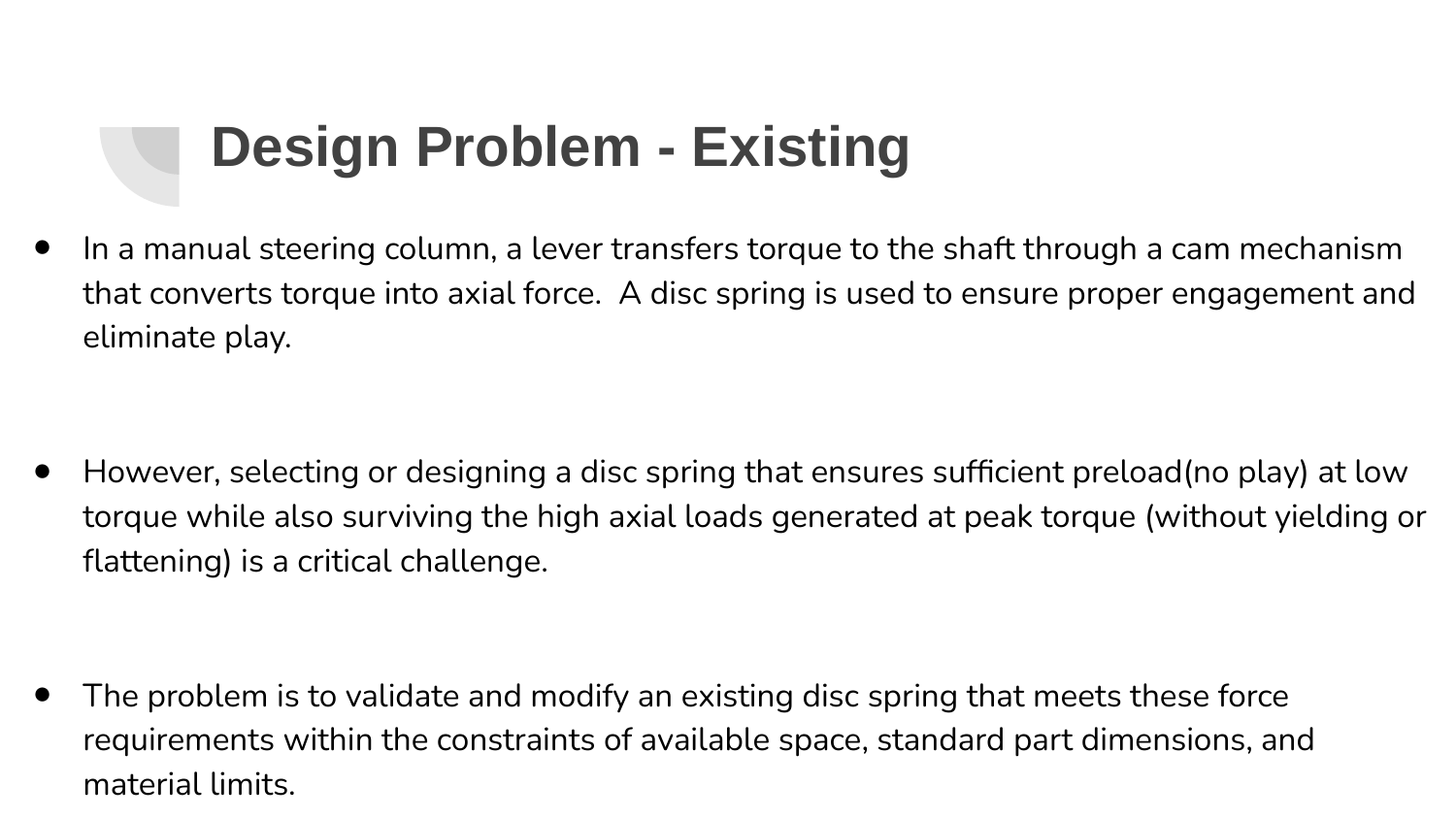

# Design Problem - Existing
In a manual steering column, a lever transfers torque to the shaft through a cam mechanism that converts torque into axial force.  A disc spring is used to ensure proper engagement and eliminate play.

However, selecting or designing a disc spring that ensures sufficient preload(no play) at low torque while also surviving the high axial loads generated at peak torque (without yielding or flattening) is a critical challenge.

The problem is to validate and modify an existing disc spring that meets these force requirements within the constraints of available space, standard part dimensions, and material limits.